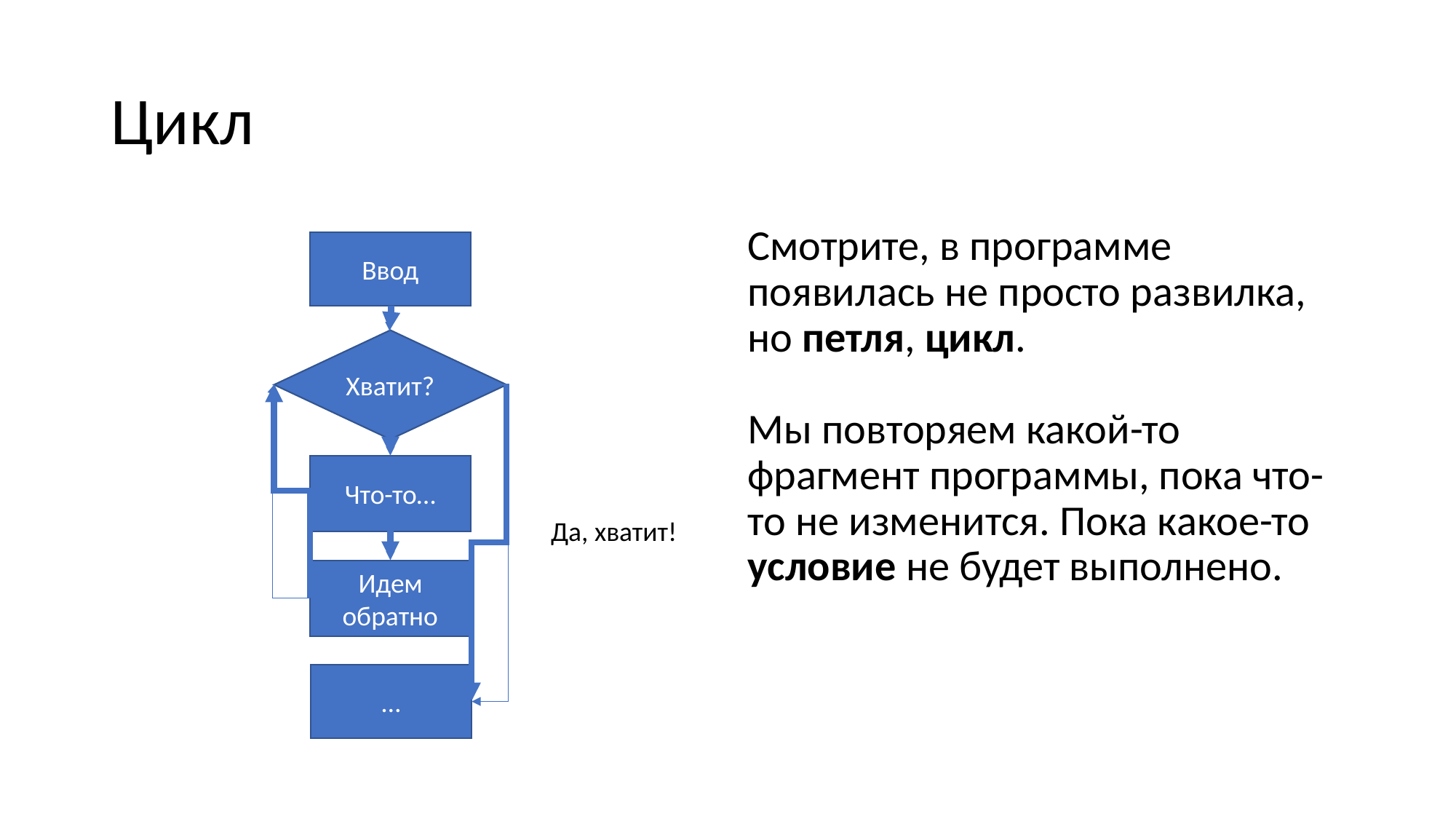

# Цикл

Смотрите, в программе появилась не просто развилка, но петля, цикл.
Мы повторяем какой-то фрагмент программы, пока что-то не изменится. Пока какое-то условие не будет выполнено.
Ввод
Хватит?
Что-то…
Да, хватит!
Идем обратно
…